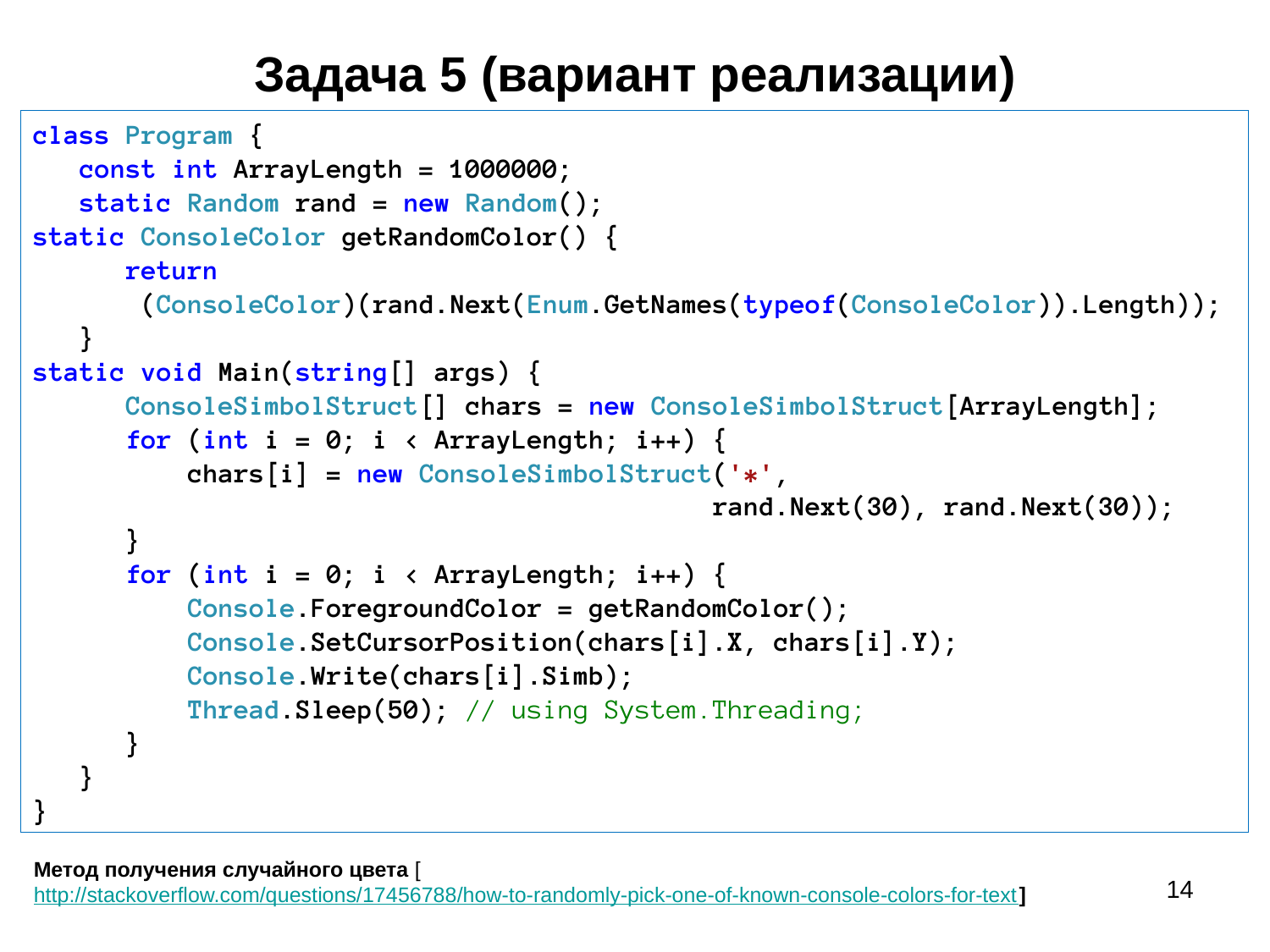

# Задача 5 (вариант реализации)
class Program {
   const int ArrayLength = 1000000;
   static Random rand = new Random();
static ConsoleColor getRandomColor() {
      return
       (ConsoleColor)(rand.Next(Enum.GetNames(typeof(ConsoleColor)).Length));
   }
static void Main(string[] args) {
      ConsoleSimbolStruct[] chars = new ConsoleSimbolStruct[ArrayLength];
      for (int i = 0; i < ArrayLength; i++) {
          chars[i] = new ConsoleSimbolStruct('*',
                                            rand.Next(30), rand.Next(30));
      }
      for (int i = 0; i < ArrayLength; i++) {
          Console.ForegroundColor = getRandomColor();
          Console.SetCursorPosition(chars[i].X, chars[i].Y);
          Console.Write(chars[i].Simb);
          Thread.Sleep(50); // using System.Threading;
      }
   }
}
Метод получения случайного цвета [http://stackoverflow.com/questions/17456788/how-to-randomly-pick-one-of-known-console-colors-for-text]
14